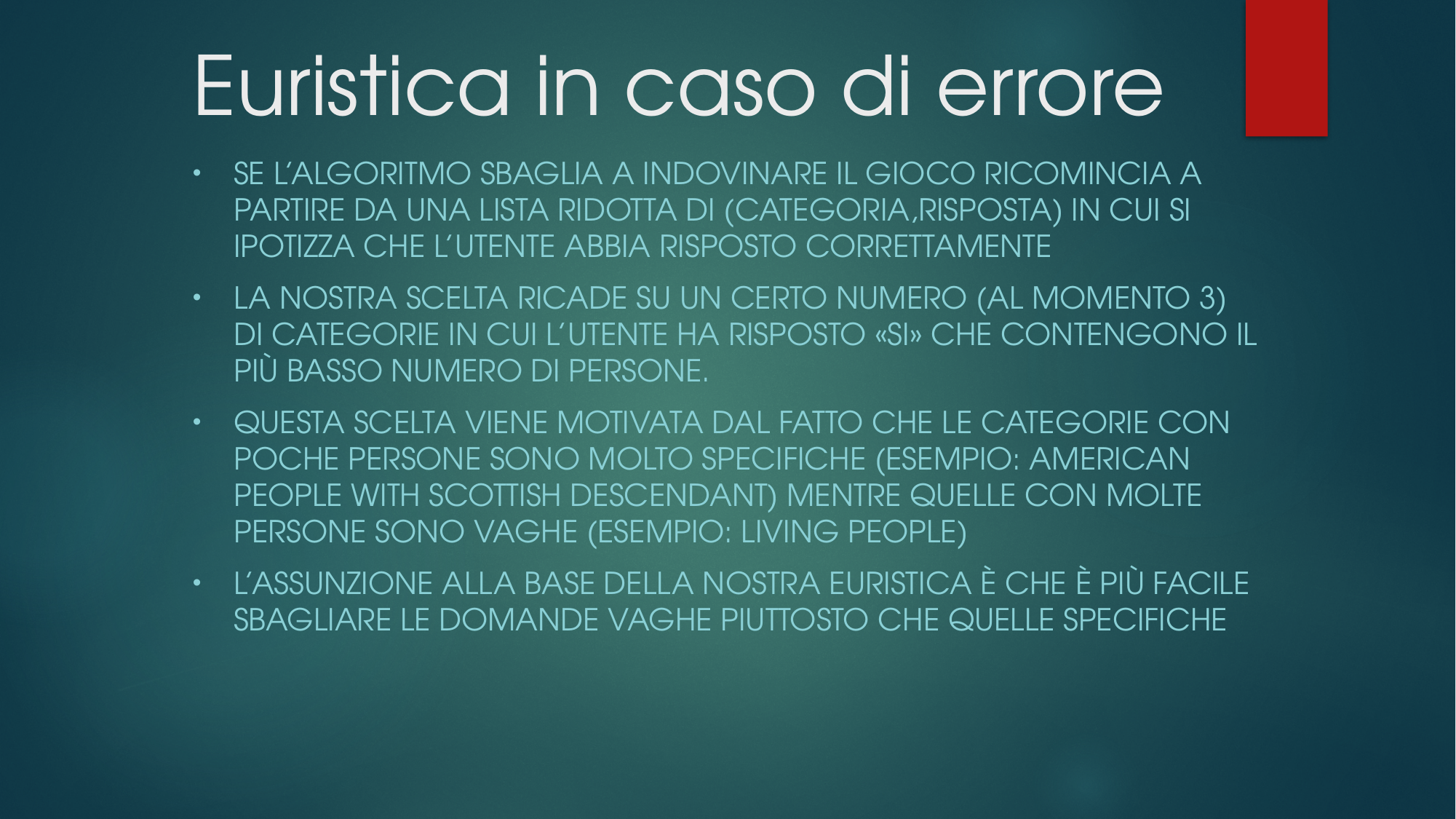

# Euristica in caso di errore
Se l’algoritmo sbaglia a indovinare il gioco ricomincia a partire da una lista ridotta di (categoria,risposta) in cui si ipotizza che l’utente abbia risposto correttamente
La nostra scelta ricade su un certo numero (al momento 3) di categorie in cui l’utente ha risposto «si» che contengono il più basso numero di persone.
Questa scelta viene motivata dal fatto che le categorie con poche persone sono molto specifiche (esempio: American People with Scottish Descendant) mentre quelle con molte persone sono vaghe (esempio: Living People)
L’assunzione alla base della nostra euristica è che è più facile sbagliare le domande vaghe piuttosto che quelle specifiche